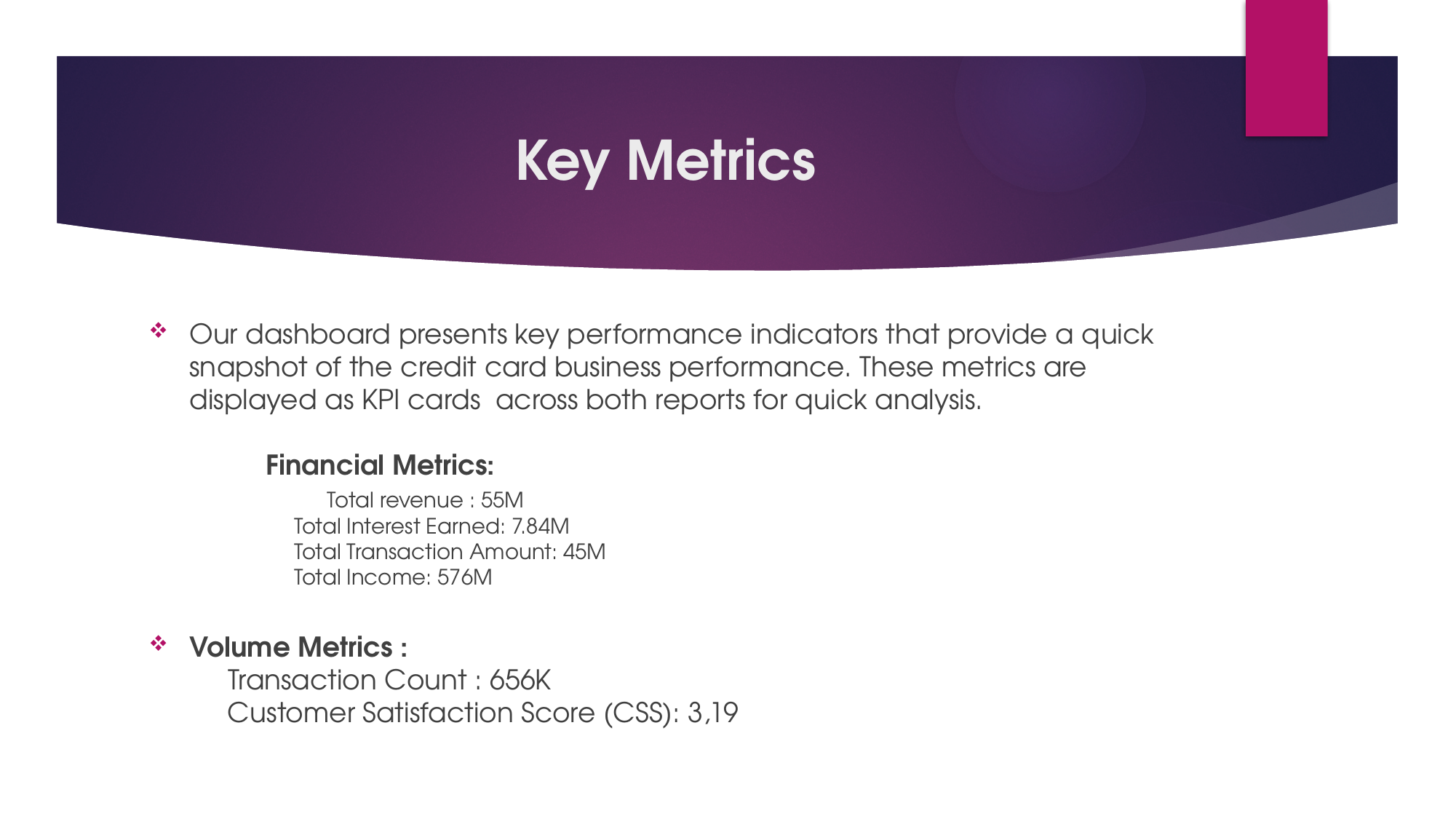

# Key Metrics
Our dashboard presents key performance indicators that provide a quick snapshot of the credit card business performance. These metrics are displayed as KPI cards  across both reports for quick analysis.
          Financial Metrics:
                  Total revenue : 55M
                  Total Interest Earned: 7.84M
                  Total Transaction Amount: 45M
                  Total Income: 576M
Volume Metrics :
     Transaction Count : 656K
     Customer Satisfaction Score (CSS): 3,19